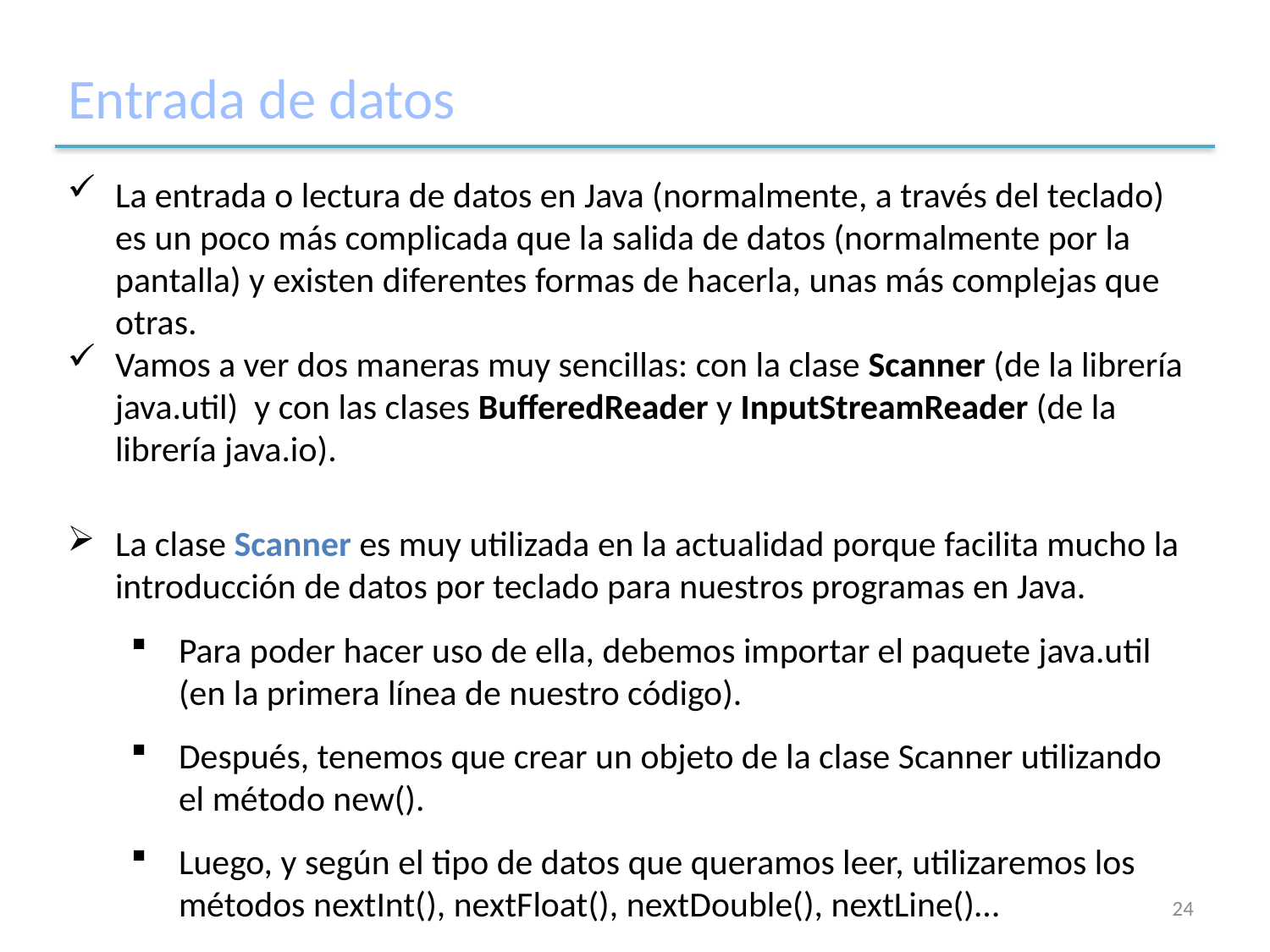

# Entrada de datos
La entrada o lectura de datos en Java (normalmente, a través del teclado) es un poco más complicada que la salida de datos (normalmente por la pantalla) y existen diferentes formas de hacerla, unas más complejas que otras.
Vamos a ver dos maneras muy sencillas: con la clase Scanner (de la librería java.util)  y con las clases BufferedReader y InputStreamReader (de la librería java.io).

La clase Scanner es muy utilizada en la actualidad porque facilita mucho la introducción de datos por teclado para nuestros programas en Java.
Para poder hacer uso de ella, debemos importar el paquete java.util (en la primera línea de nuestro código).
Después, tenemos que crear un objeto de la clase Scanner utilizando el método new().
Luego, y según el tipo de datos que queramos leer, utilizaremos los métodos nextInt(), nextFloat(), nextDouble(), nextLine()…
24